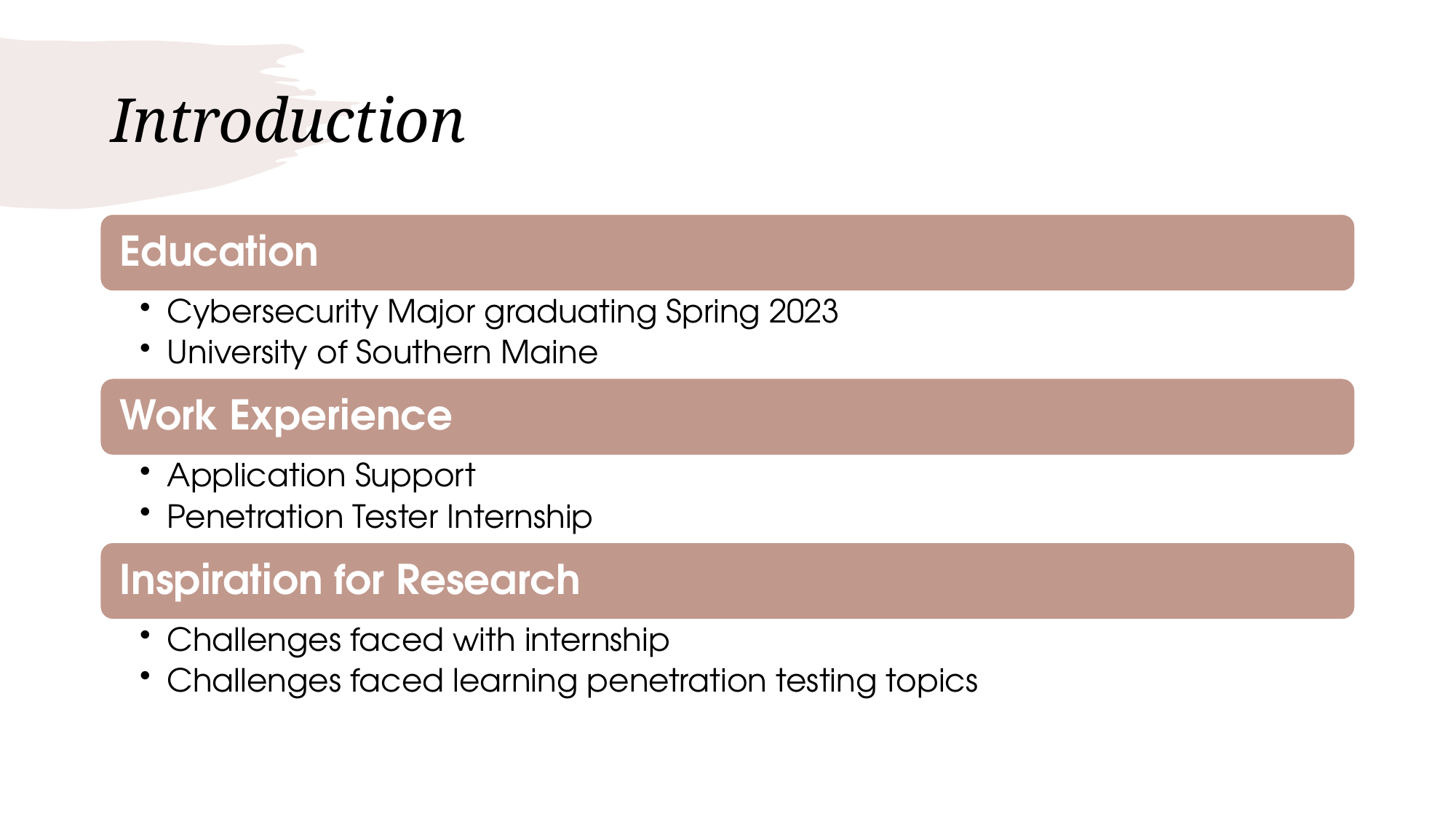

# Introduction
Education
Cybersecurity Major graduating Spring 2023
University of Southern Maine
Work Experience
Application Support
Penetration Tester Internship
Inspiration for Research
Challenges faced with internship
Challenges faced learning penetration testing topics